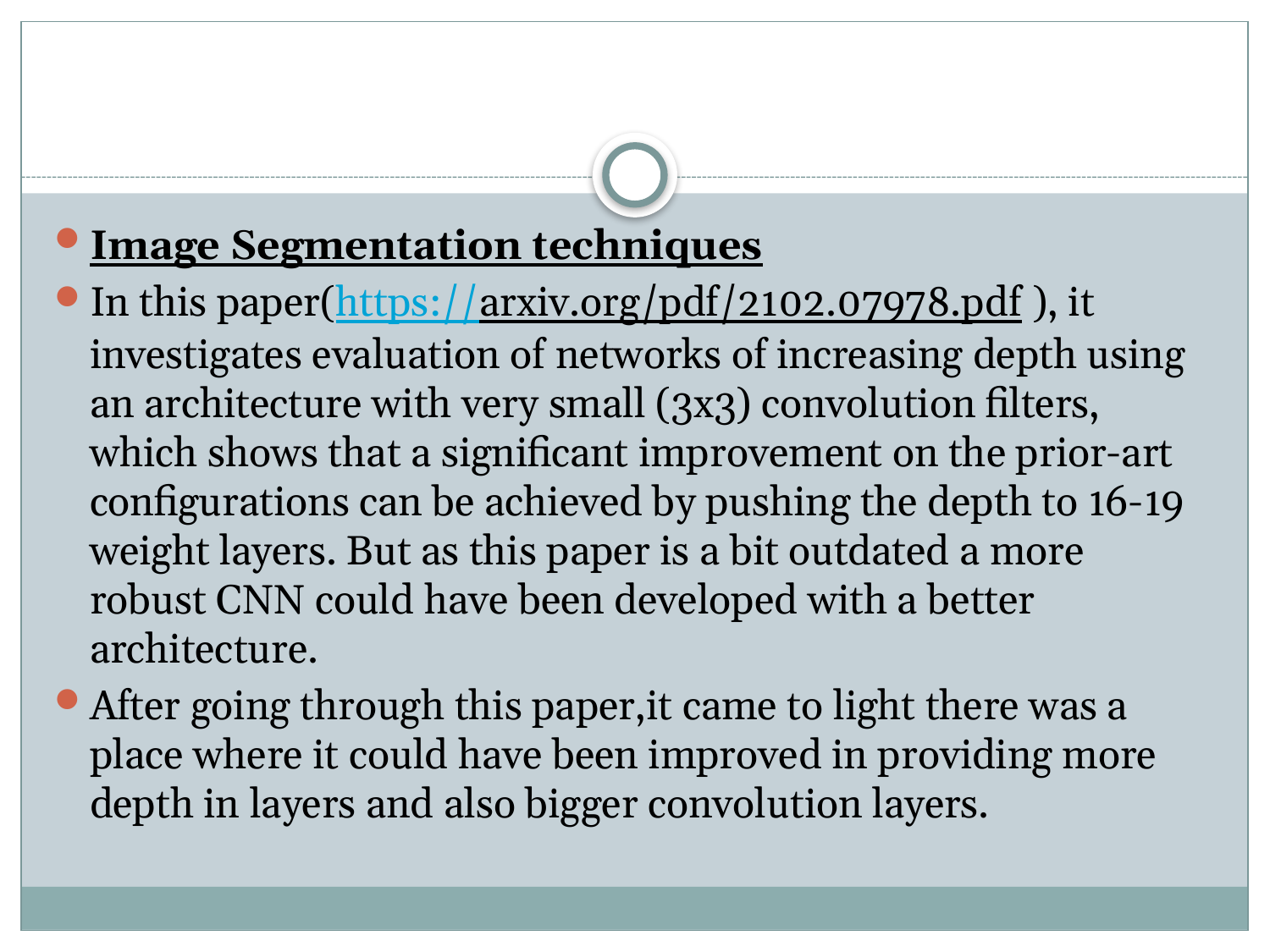

#
Image Segmentation techniques
In this paper(https://arxiv.org/pdf/2102.07978.pdf ), it investigates evaluation of networks of increasing depth using an architecture with very small (3x3) convolution filters, which shows that a significant improvement on the prior-art configurations can be achieved by pushing the depth to 16-19 weight layers. But as this paper is a bit outdated a more robust CNN could have been developed with a better architecture.
After going through this paper,it came to light there was a place where it could have been improved in providing more depth in layers and also bigger convolution layers.